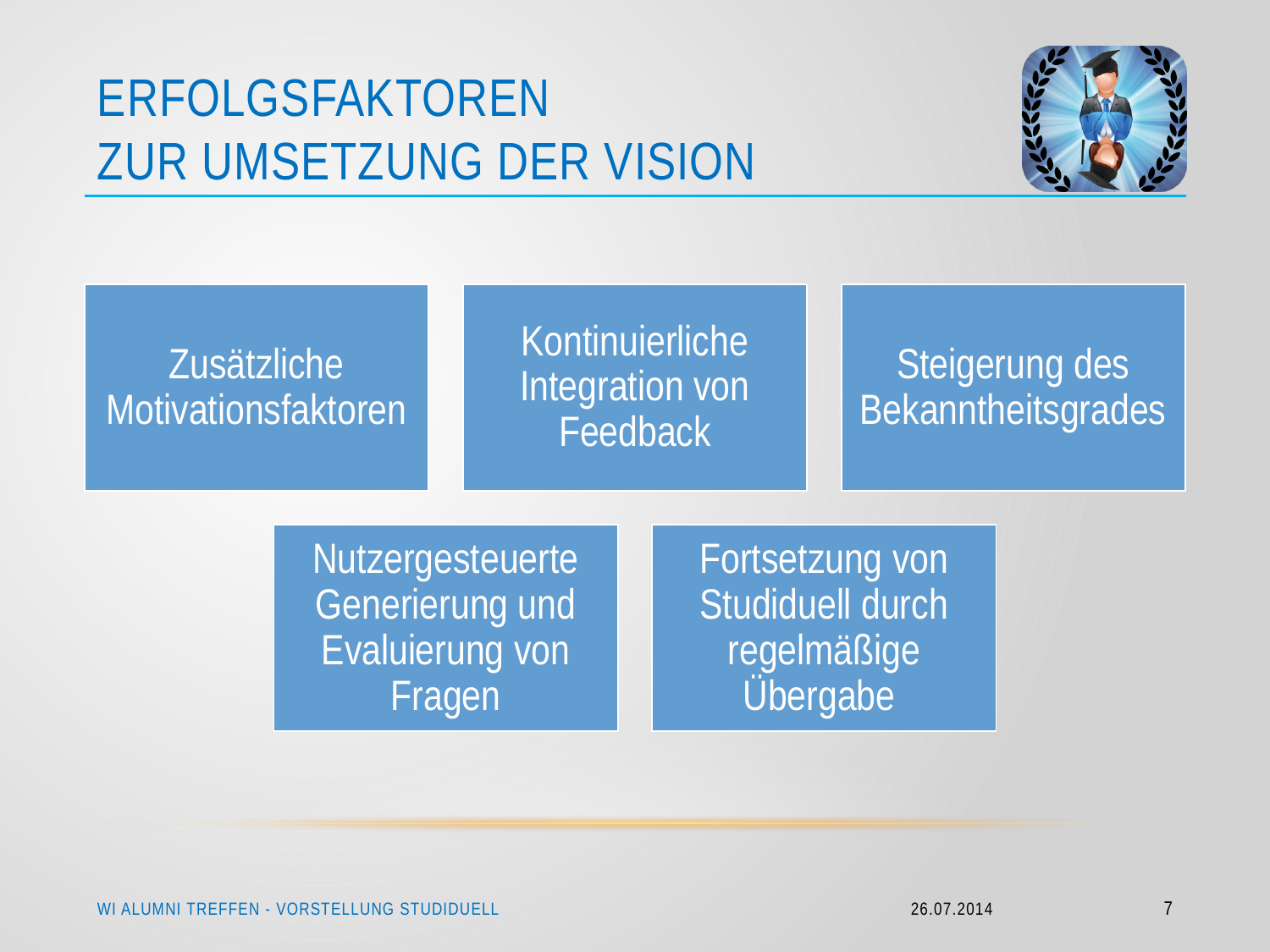

# Erfolgsfaktoren zur Umsetzung der Vision
Zusätzliche Motivationsfaktoren
Kontinuierliche Integration von Feedback
Steigerung des Bekanntheitsgrades
Fortsetzung von Studiduell durch regelmäßige Übergabe
Nutzergesteuerte Generierung und Evaluierung von Fragen
WI Alumni treffen - Vorstellung Studiduell
26.07.2014
7